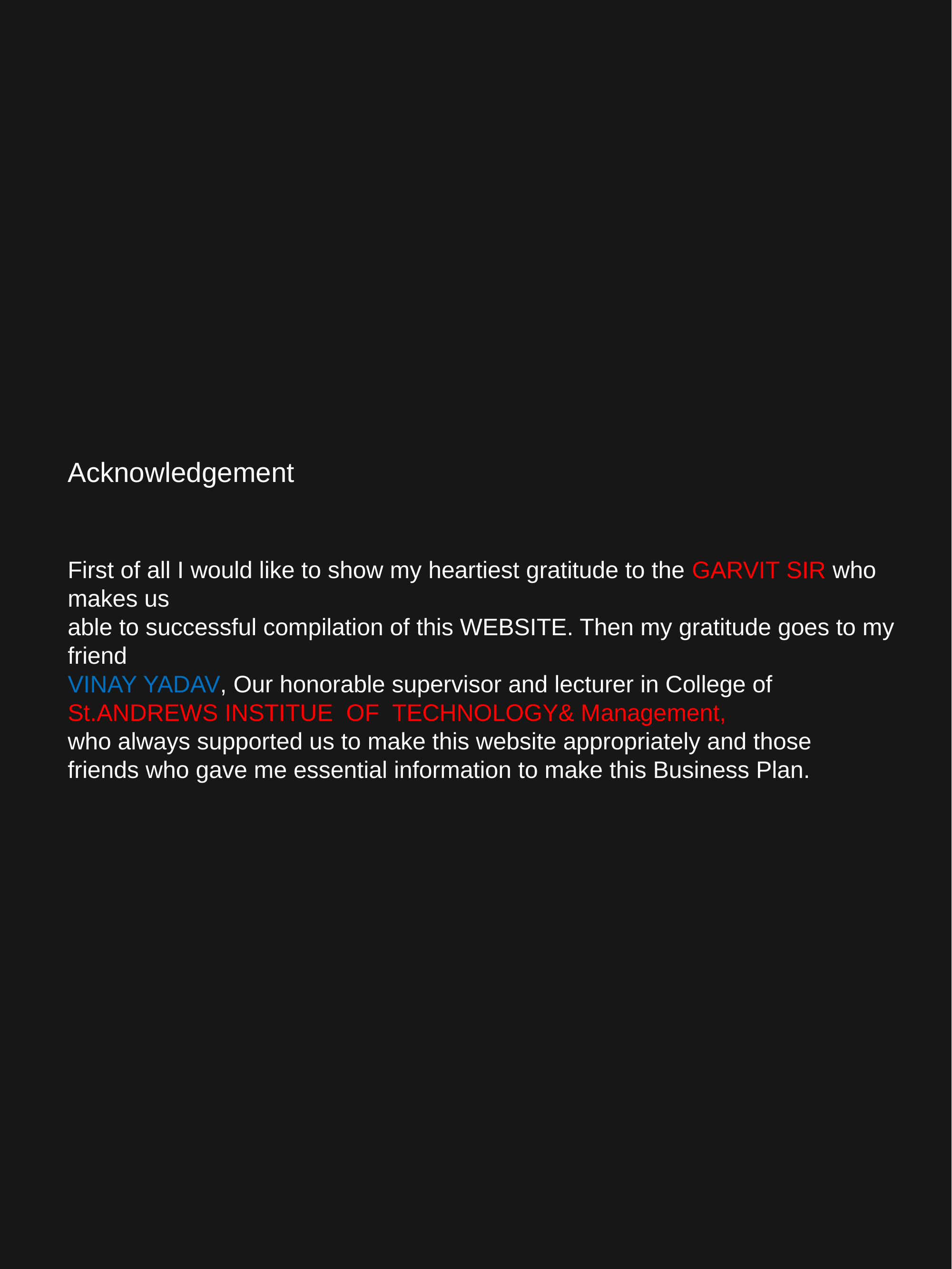

#

Acknowledgement

First of all I would like to show my heartiest gratitude to the GARVIT SIR who makes us
able to successful compilation of this WEBSITE. Then my gratitude goes to my friend
VINAY YADAV, Our honorable supervisor and lecturer in College of St.ANDREWS INSTITUE  OF  TECHNOLOGY& Management,
who always supported us to make this website appropriately and those
friends who gave me essential information to make this Business Plan.